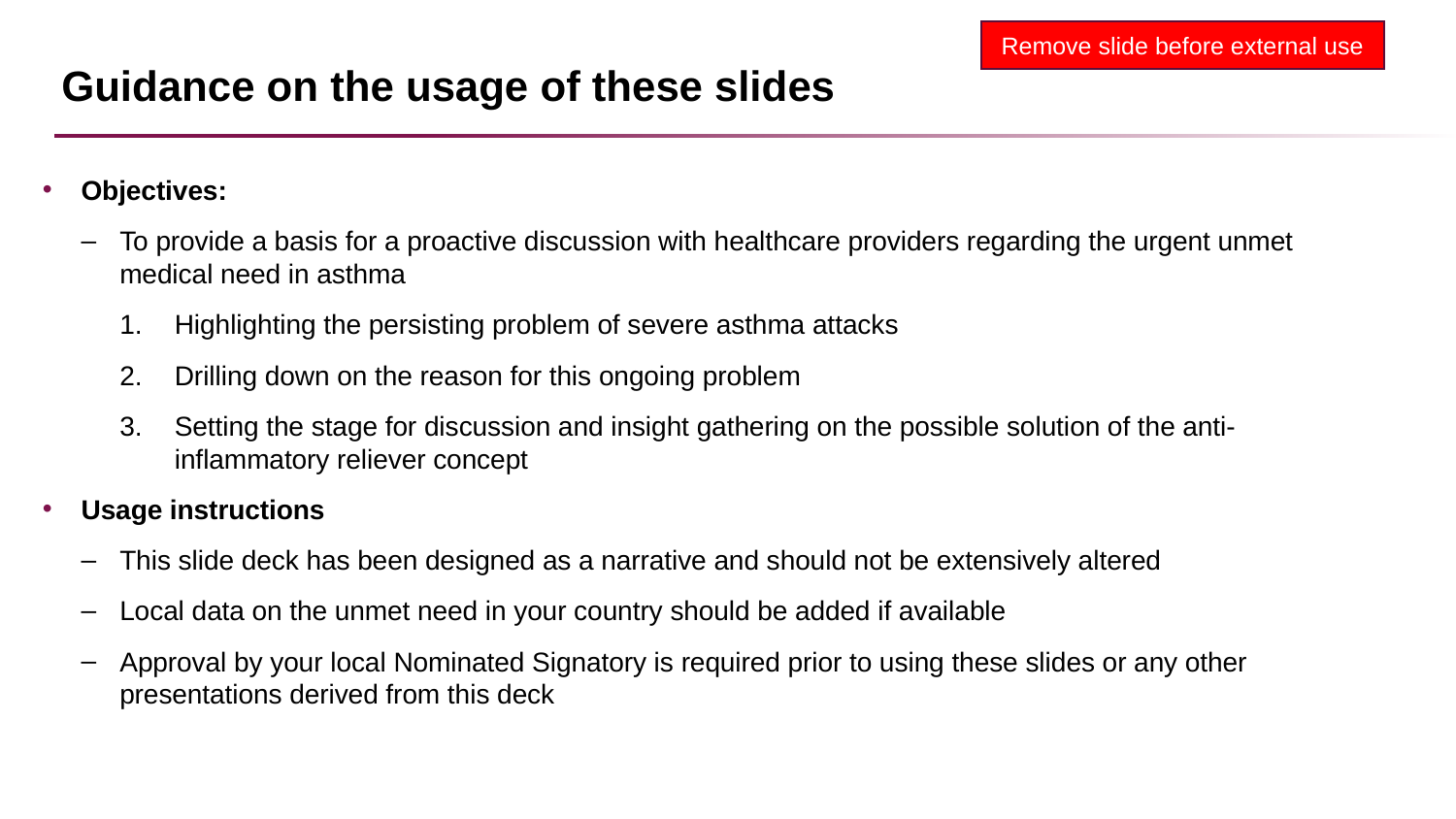

# Guidance on the usage of these slides
Remove slide before external use
Objectives:
To provide a basis for a proactive discussion with healthcare providers regarding the urgent unmet medical need in asthma
Highlighting the persisting problem of severe asthma attacks
Drilling down on the reason for this ongoing problem
Setting the stage for discussion and insight gathering on the possible solution of the anti-inflammatory reliever concept
Usage instructions
This slide deck has been designed as a narrative and should not be extensively altered
Local data on the unmet need in your country should be added if available
Approval by your local Nominated Signatory is required prior to using these slides or any other presentations derived from this deck